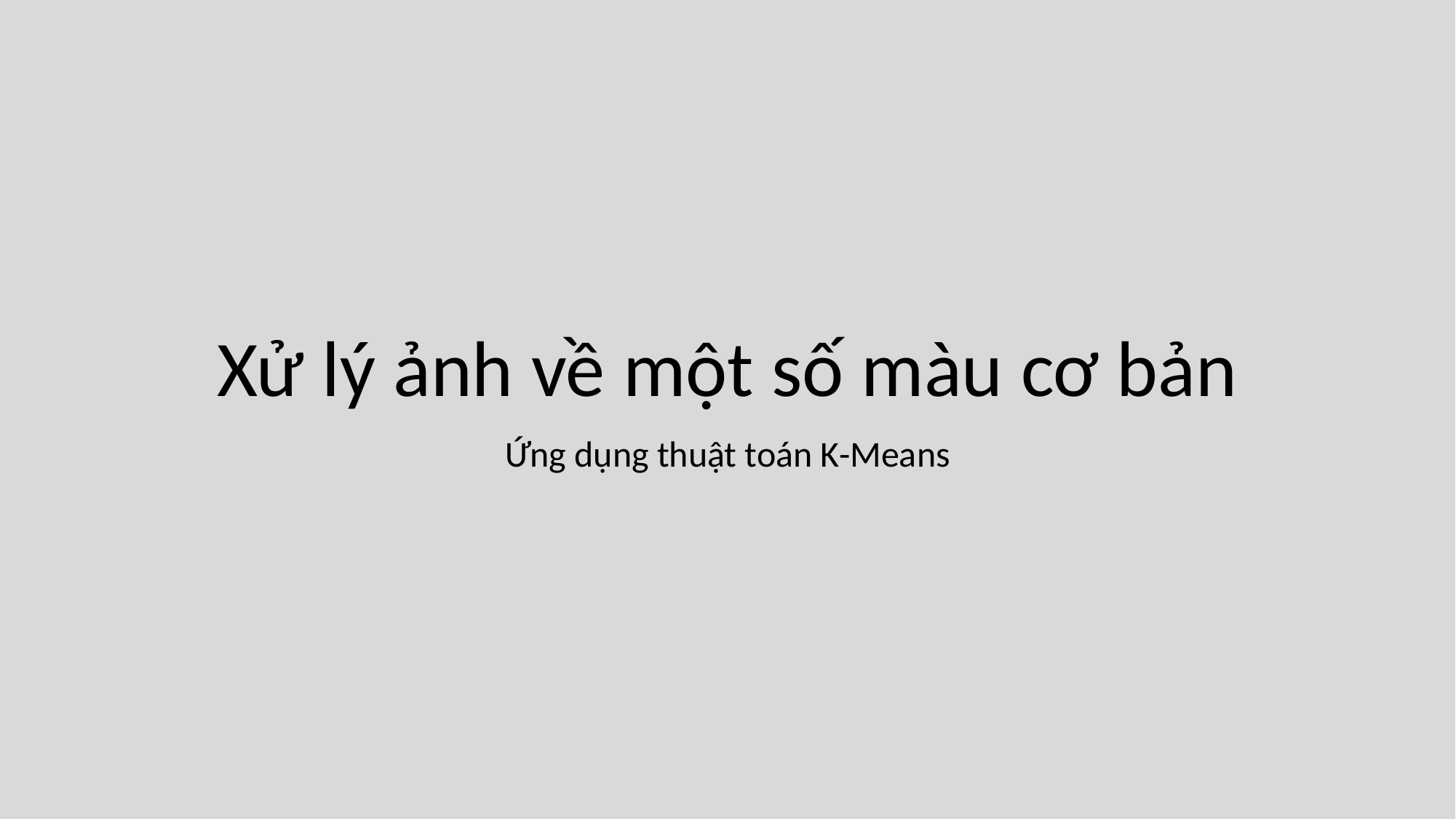

# Xử lý ảnh về một số màu cơ bản
Ứng dụng thuật toán K-Means